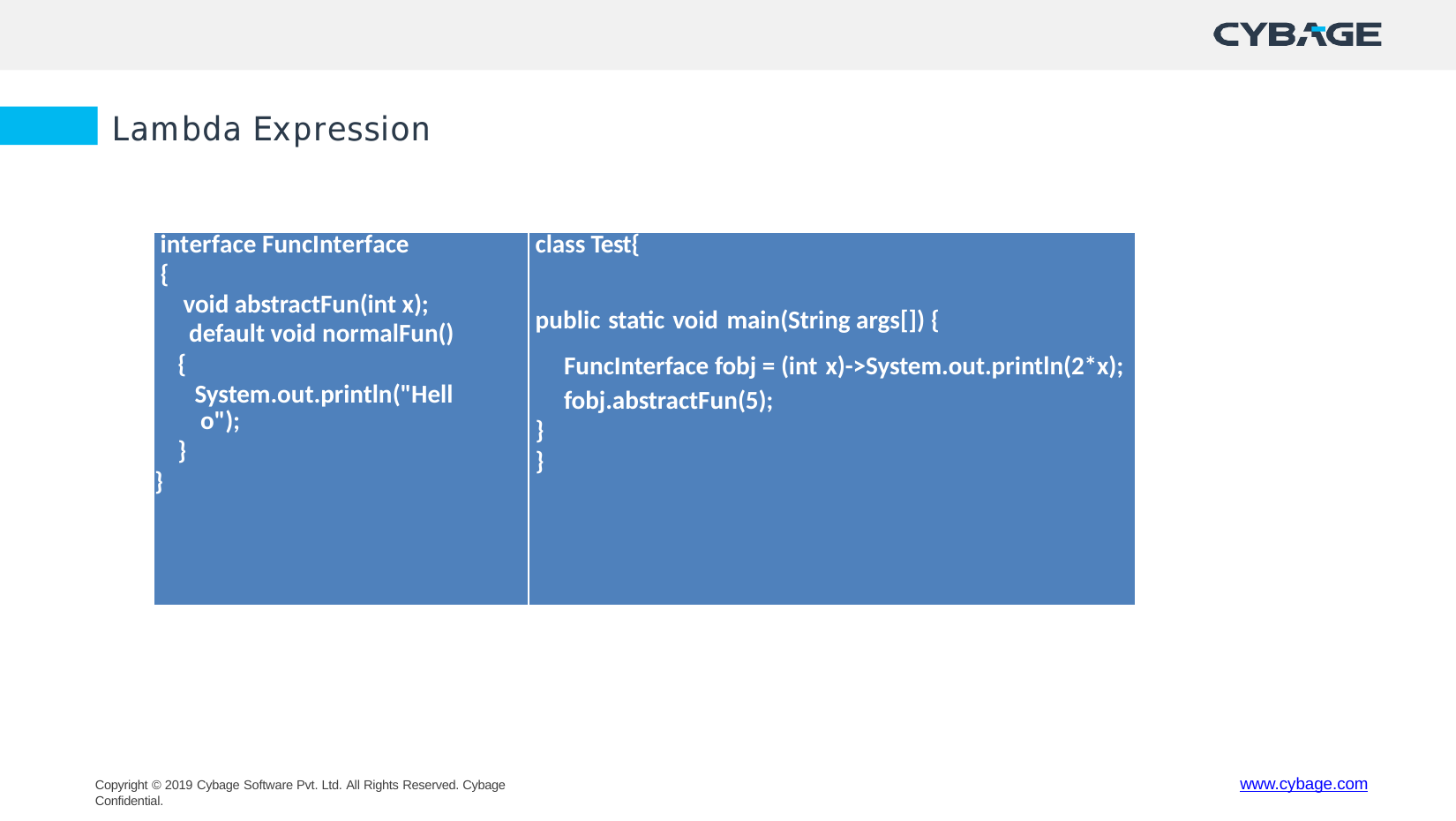

Lambda Expression

| interface FuncInterface { void abstractFun(int x); default void normalFun() { System.out.println("Hello"); } } | class Test{ public static void main(String args[]) { FuncInterface fobj = (int x)->System.out.println(2\*x); fobj.abstractFun(5); } } |
| --- | --- |
www.cybage.com
Copyright © 2019 Cybage Software Pvt. Ltd. All Rights Reserved. Cybage Confidential.